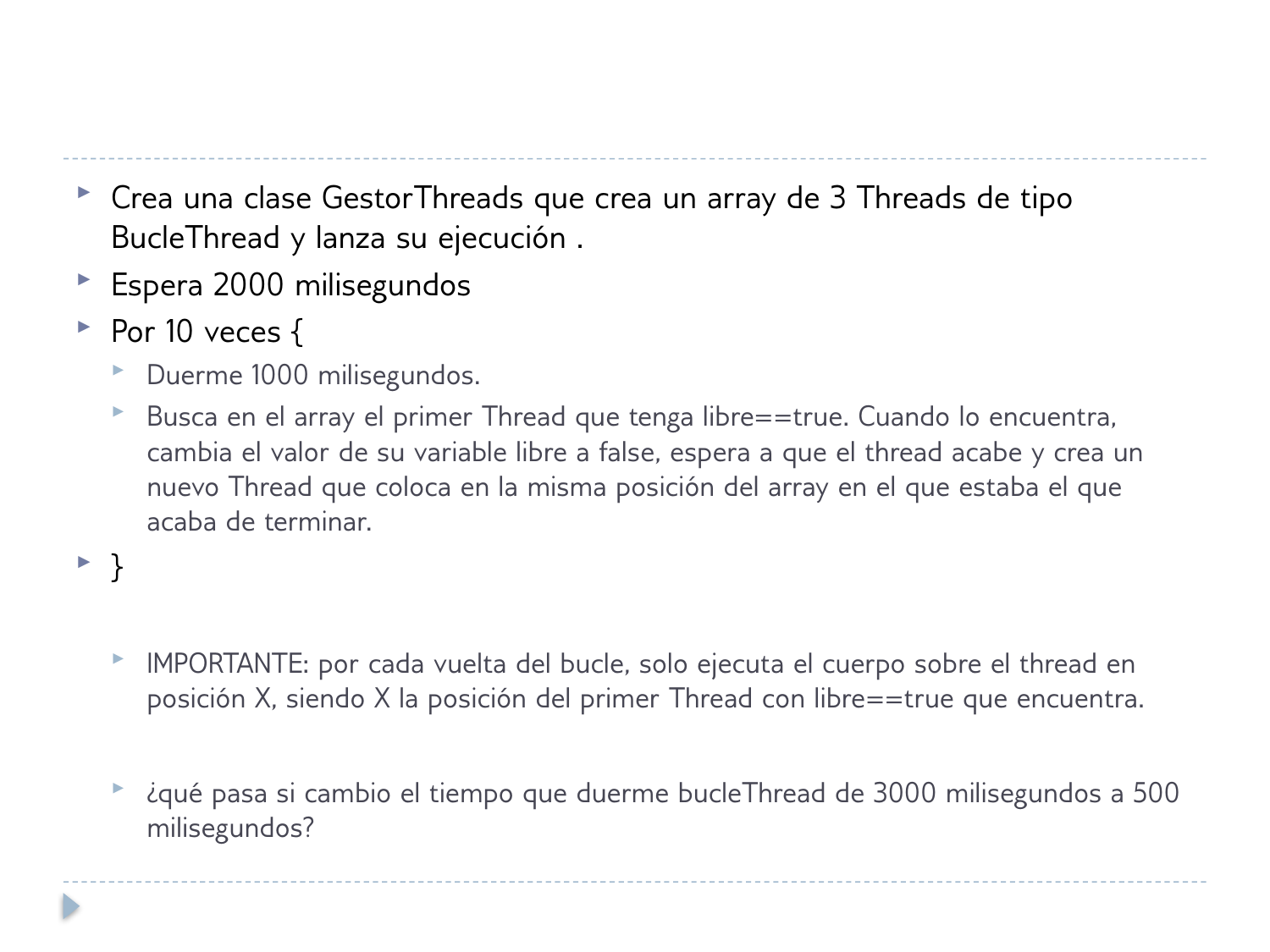

#
Crea una clase GestorThreads que crea un array de 3 Threads de tipo BucleThread y lanza su ejecución .
Espera 2000 milisegundos
Por 10 veces {
Duerme 1000 milisegundos.
Busca en el array el primer Thread que tenga libre==true. Cuando lo encuentra, cambia el valor de su variable libre a false, espera a que el thread acabe y crea un nuevo Thread que coloca en la misma posición del array en el que estaba el que acaba de terminar.
}

IMPORTANTE: por cada vuelta del bucle, solo ejecuta el cuerpo sobre el thread en posición X, siendo X la posición del primer Thread con libre==true que encuentra.

¿qué pasa si cambio el tiempo que duerme bucleThread de 3000 milisegundos a 500 milisegundos?